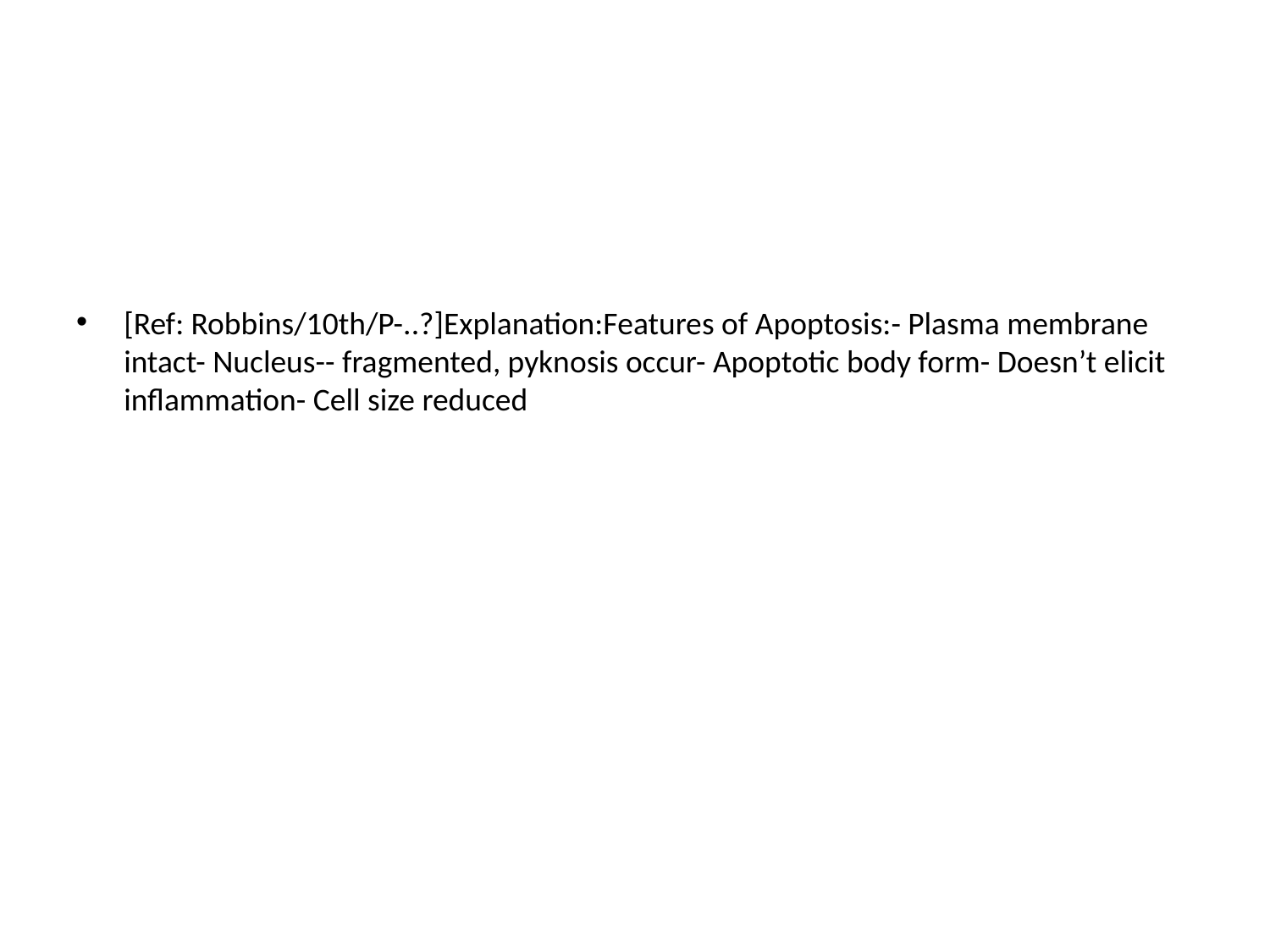

[Ref: Robbins/10th/P-..?]Explanation:Features of Apoptosis:- Plasma membrane intact- Nucleus-- fragmented, pyknosis occur- Apoptotic body form- Doesn’t elicit inflammation- Cell size reduced